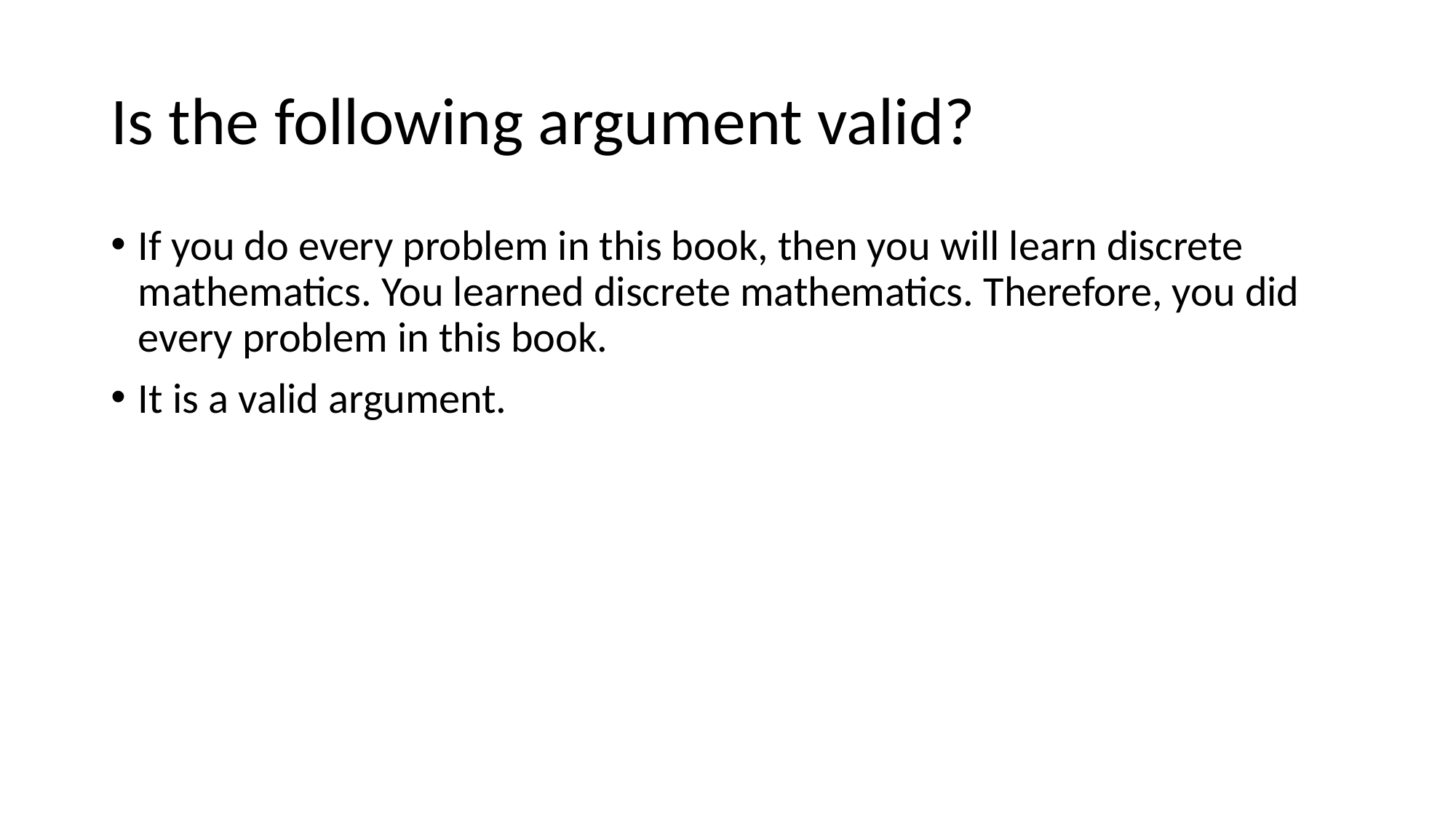

# Is the following argument valid?
If you do every problem in this book, then you will learn discrete mathematics. You learned discrete mathematics. Therefore, you did every problem in this book.
It is a valid argument.